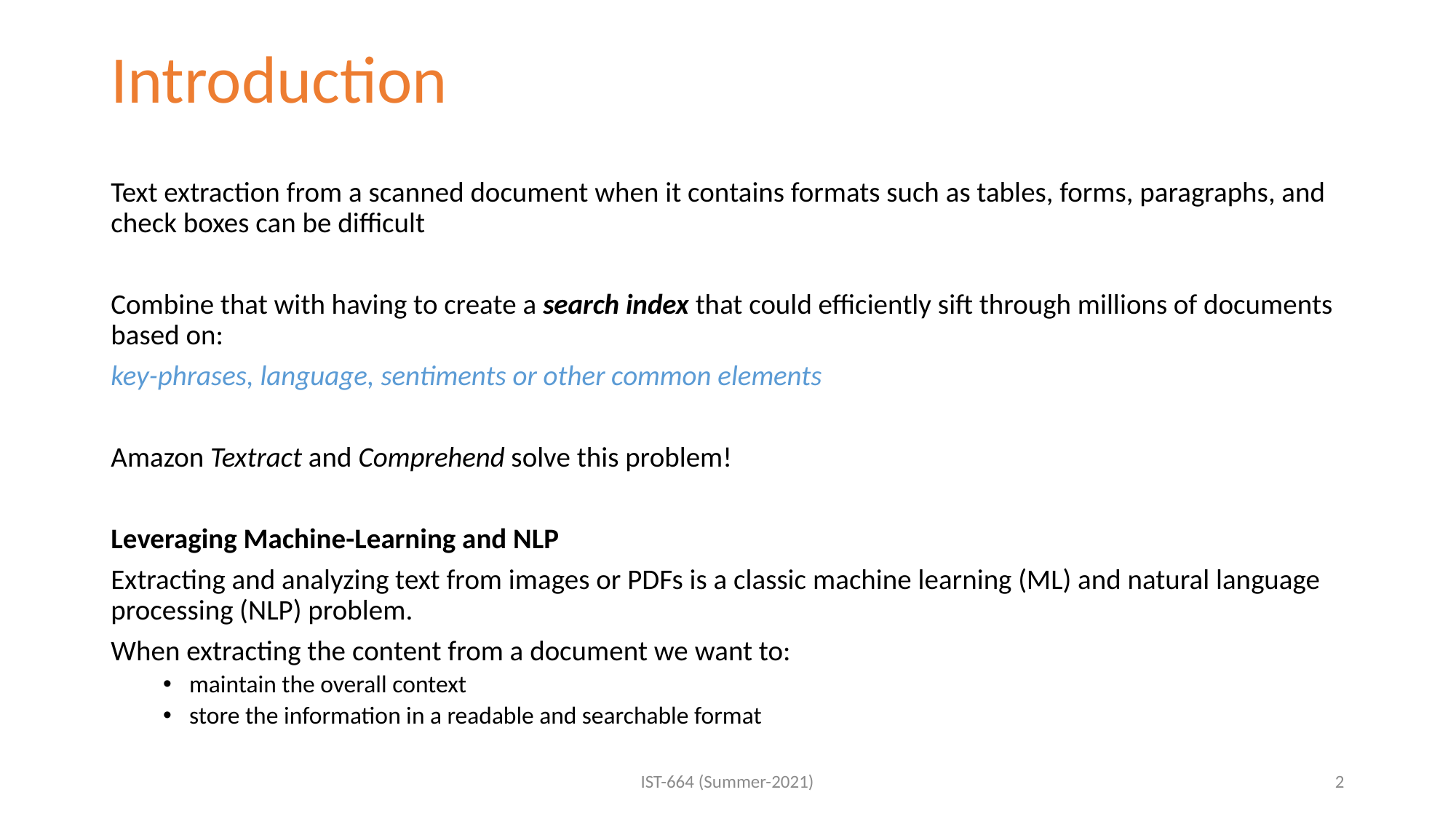

# Introduction
Text extraction from a scanned document when it contains formats such as tables, forms, paragraphs, and check boxes can be difficult

Combine that with having to create a search index that could efficiently sift through millions of documents based on:
key-phrases, language, sentiments or other common elements

Amazon Textract and Comprehend solve this problem!

Leveraging Machine-Learning and NLP
Extracting and analyzing text from images or PDFs is a classic machine learning (ML) and natural language processing (NLP) problem.
When extracting the content from a document we want to:
maintain the overall context
store the information in a readable and searchable format
IST-664 (Summer-2021)
2